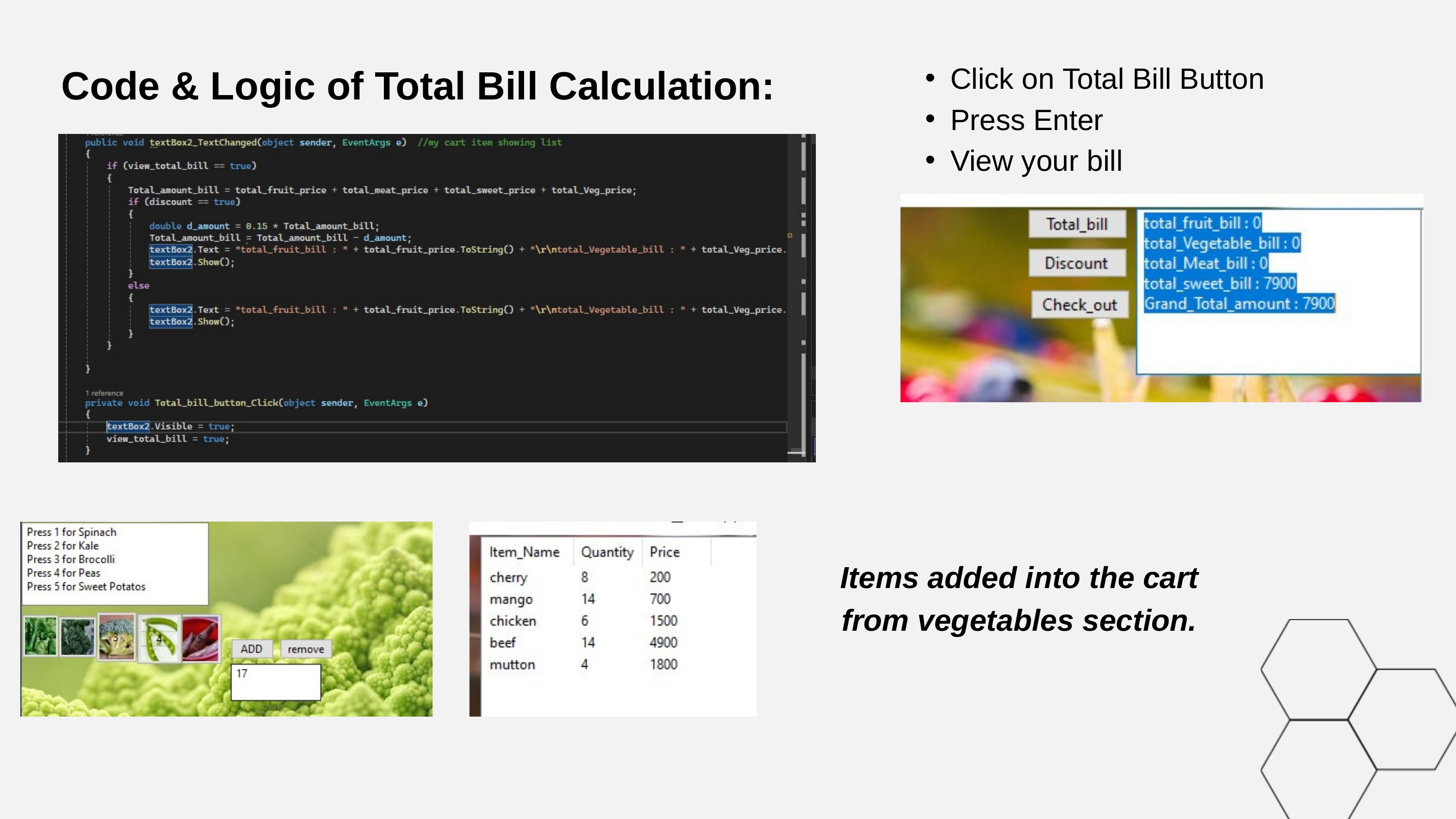

Code & Logic of Total Bill Calculation:
Click on Total Bill Button
Press Enter
View your bill

Items added into the cart from vegetables section.